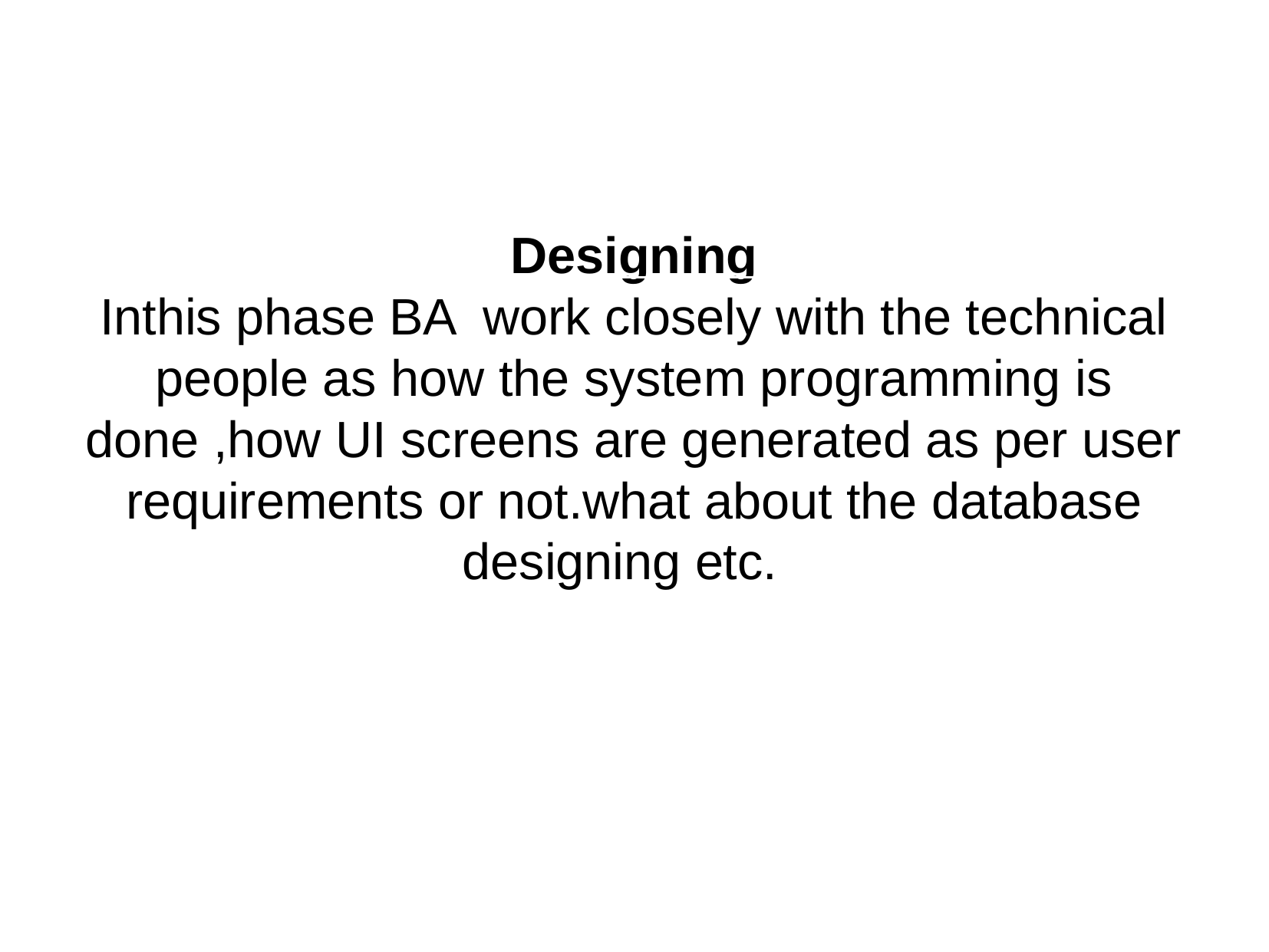

Designing
Inthis phase BA  work closely with the technical people as how the system programming is done ,how UI screens are generated as per user requirements or not.what about the database designing etc.